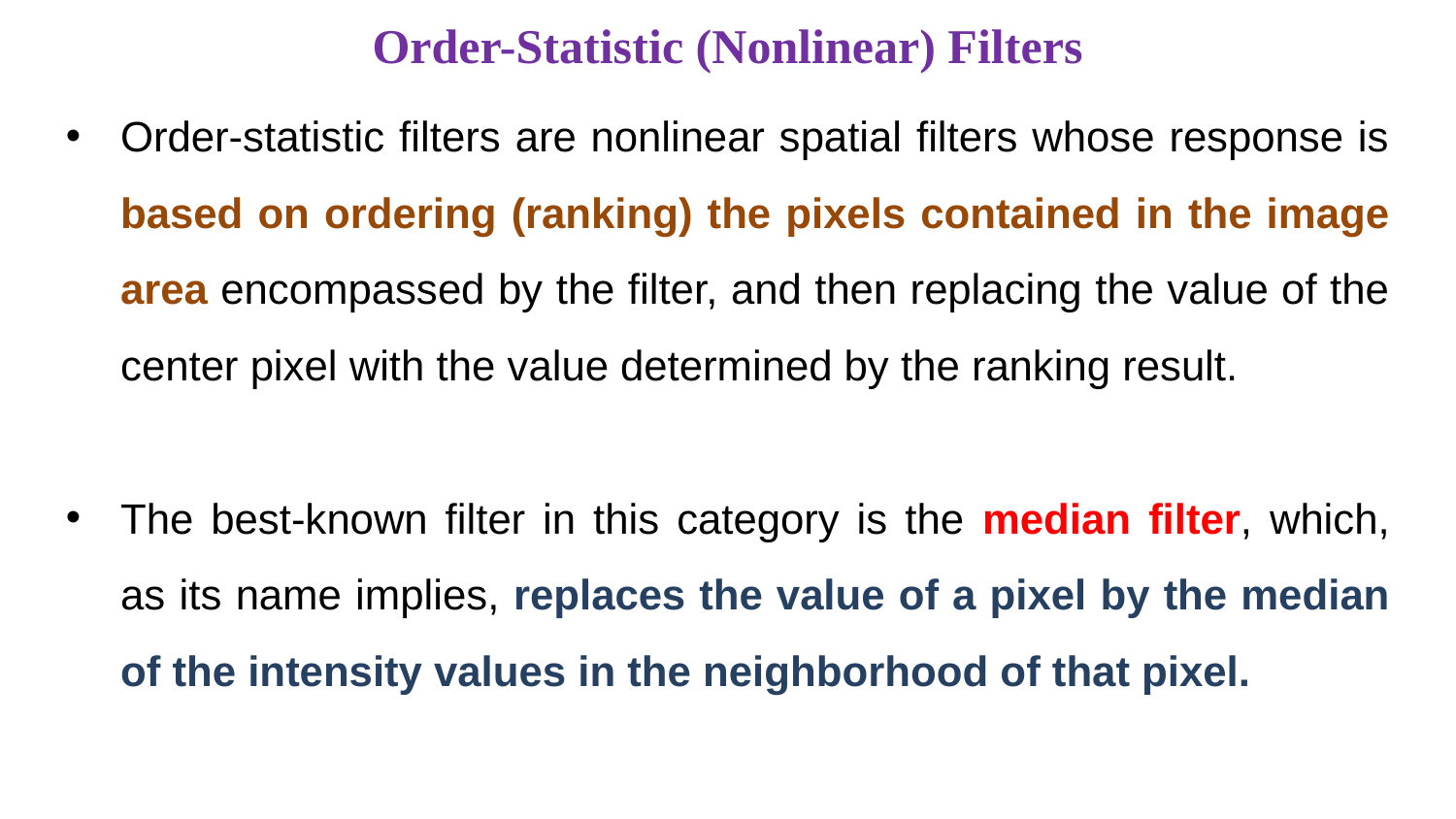

# Order-Statistic (Nonlinear) Filters
Order-statistic filters are nonlinear spatial filters whose response is based on ordering (ranking) the pixels contained in the image area encompassed by the filter, and then replacing the value of the center pixel with the value determined by the ranking result.

The best-known filter in this category is the median filter, which, as its name implies, replaces the value of a pixel by the median of the intensity values in the neighborhood of that pixel.